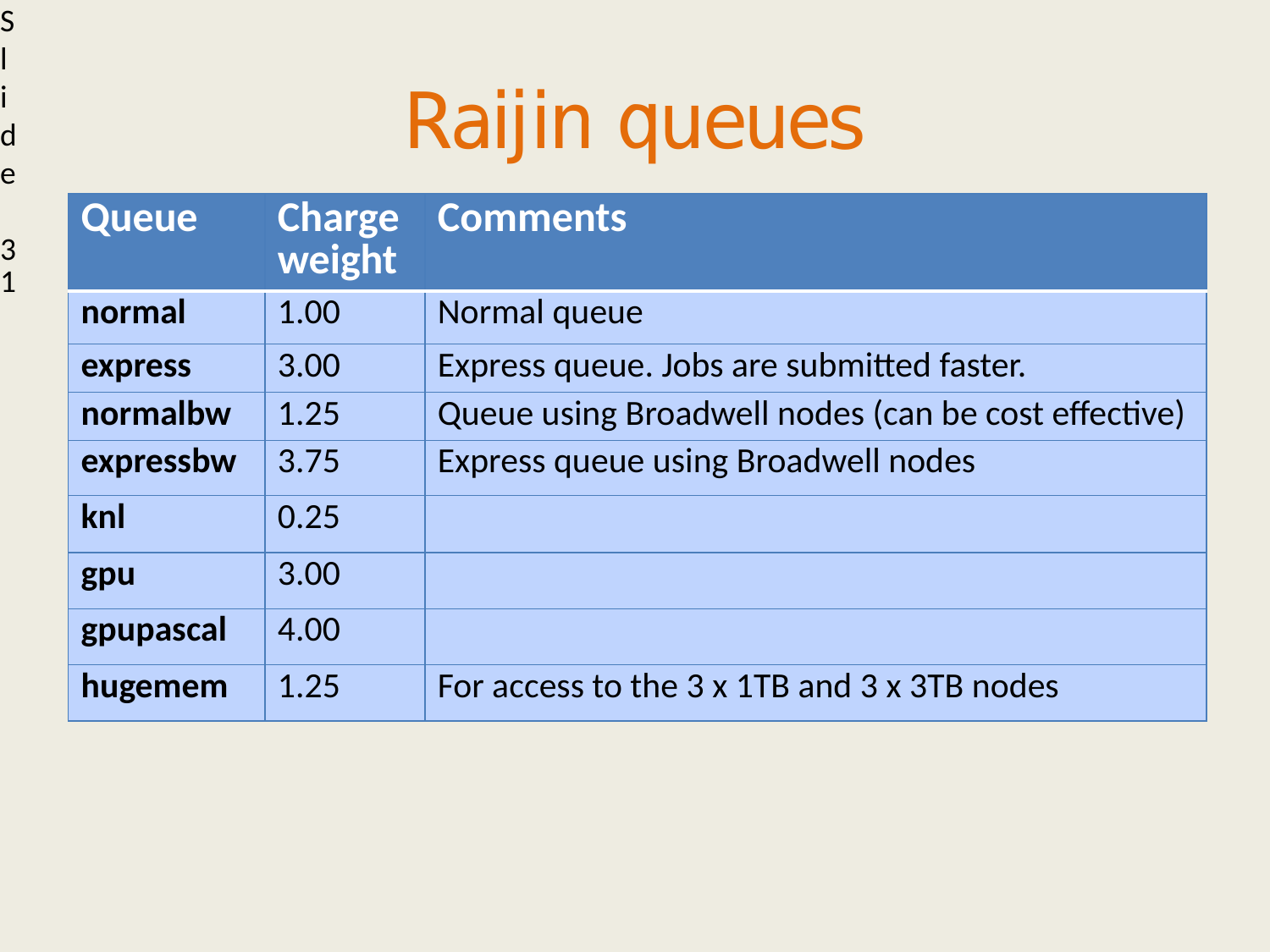

Slide 31
Raijin queues
| Queue | Charge weight | Comments |
| --- | --- | --- |
| normal | 1.00 | Normal queue |
| express | 3.00 | Express queue. Jobs are submitted faster. |
| normalbw | 1.25 | Queue using Broadwell nodes (can be cost effective) |
| expressbw | 3.75 | Express queue using Broadwell nodes |
| knl | 0.25 |  |
| gpu | 3.00 |  |
| gpupascal | 4.00 |  |
| hugemem | 1.25 | For access to the 3 x 1TB and 3 x 3TB nodes |